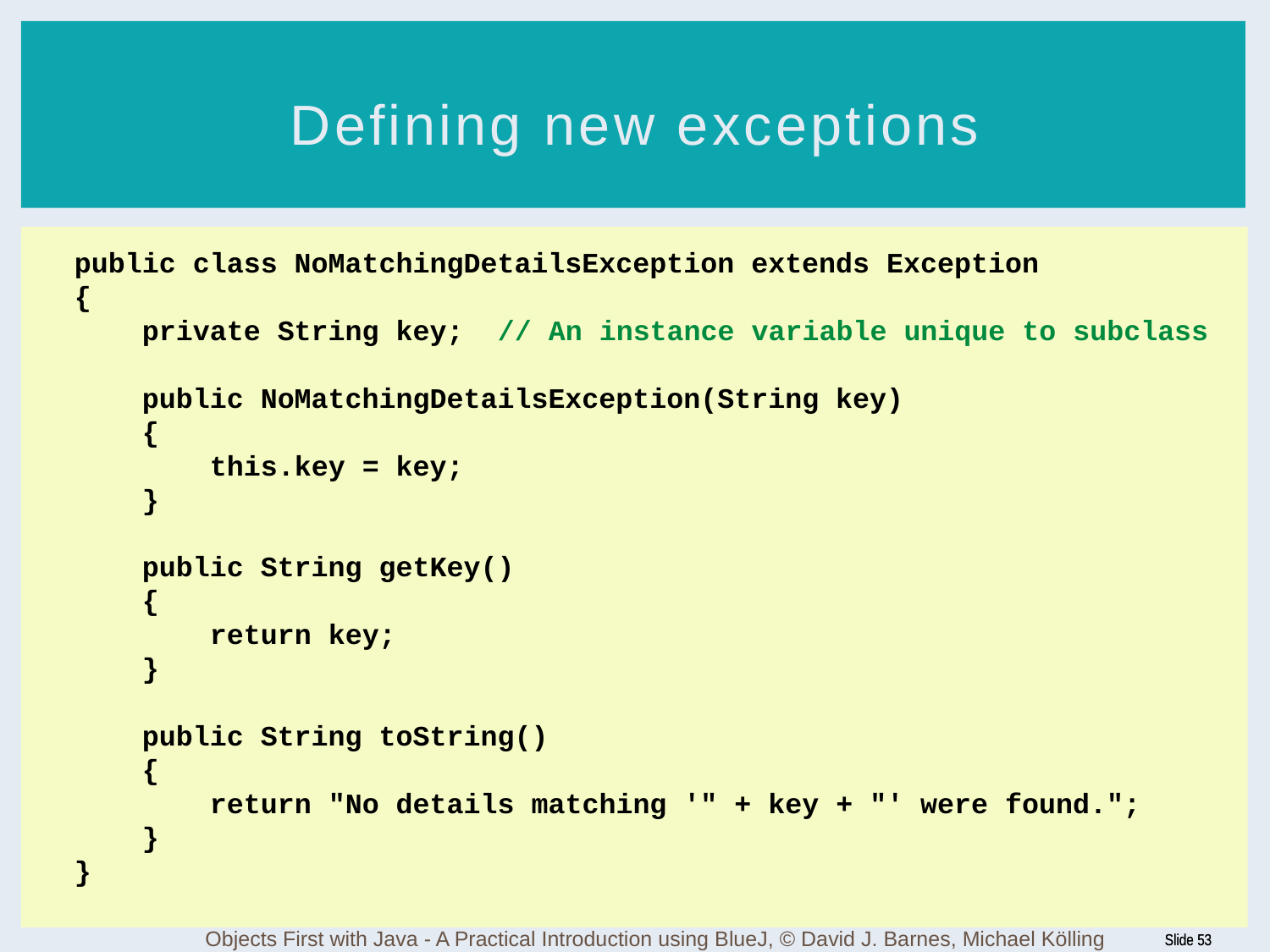

# Defining new exceptions
public class NoMatchingDetailsException extends Exception
{
    private String key;  // An instance variable unique to subclass

    public NoMatchingDetailsException(String key)
    {
        this.key = key;
    }

    public String getKey()
    {
        return key;
    }

    public String toString()
    {
        return "No details matching '" + key + "' were found.";
    }
}
Objects First with Java - A Practical Introduction using BlueJ, © David J. Barnes, Michael Kölling